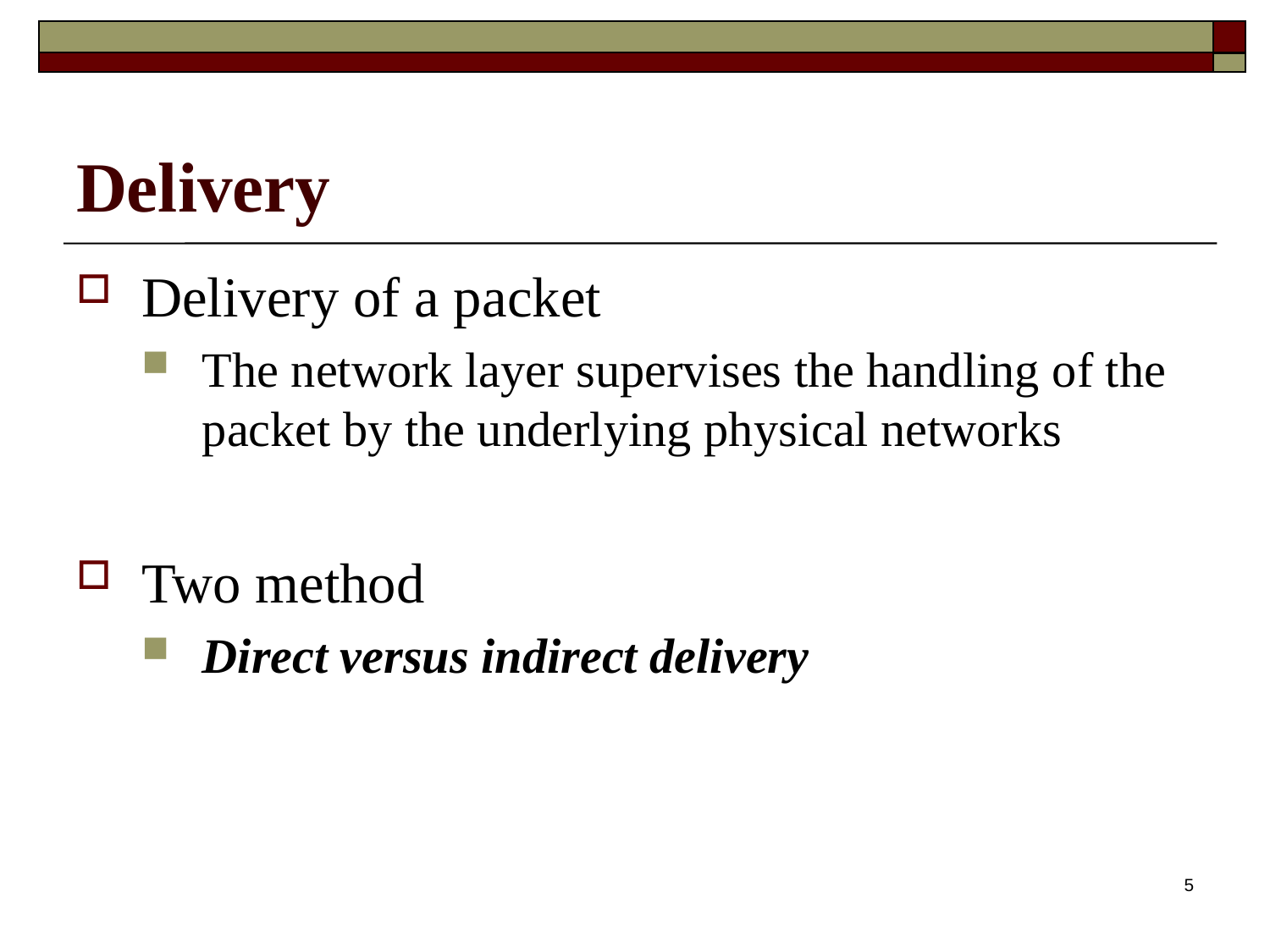

# Delivery
Delivery of a packet
The network layer supervises the handling of the packet by the underlying physical networks

Two method
Direct versus indirect delivery
5